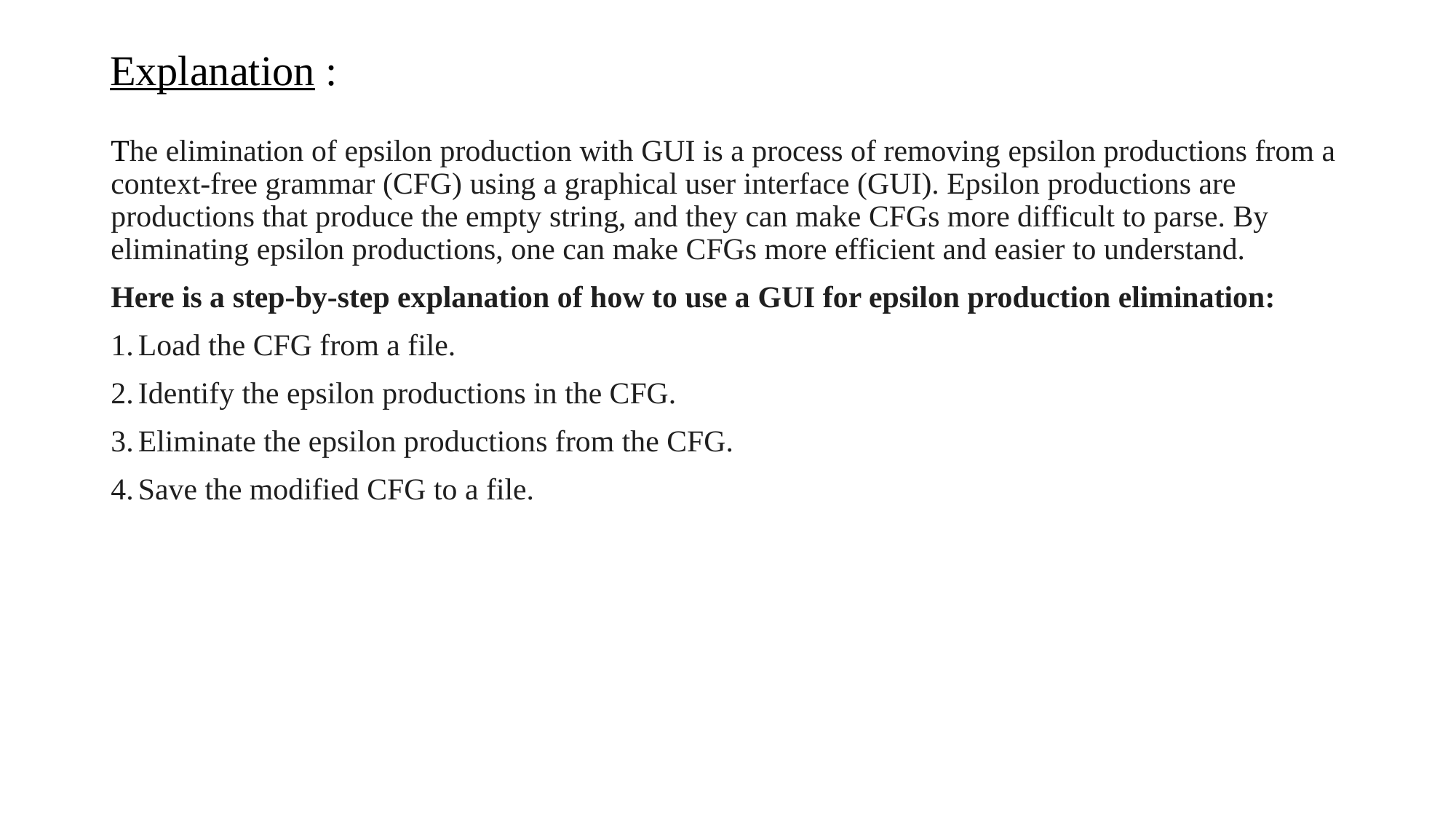

# Explanation :
The elimination of epsilon production with GUI is a process of removing epsilon productions from a context-free grammar (CFG) using a graphical user interface (GUI). Epsilon productions are productions that produce the empty string, and they can make CFGs more difficult to parse. By eliminating epsilon productions, one can make CFGs more efficient and easier to understand.
Here is a step-by-step explanation of how to use a GUI for epsilon production elimination:
Load the CFG from a file.
Identify the epsilon productions in the CFG.
Eliminate the epsilon productions from the CFG.
Save the modified CFG to a file.